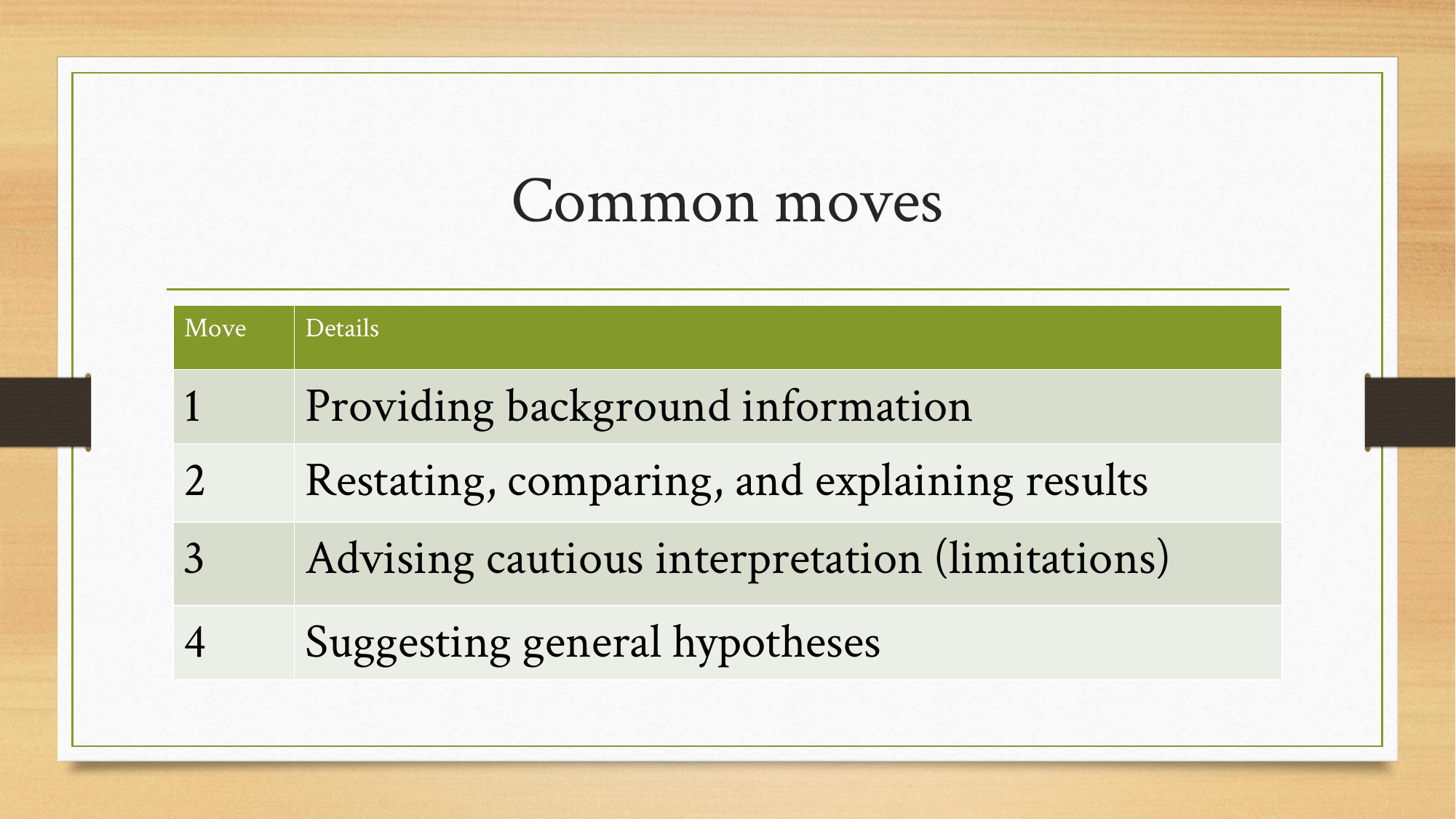

# Common moves

| Move | Details |
| --- | --- |
| 1 | Providing background information |
| 2 | Restating, comparing, and explaining results |
| 3 | Advising cautious interpretation (limitations) |
| 4 | Suggesting general hypotheses |